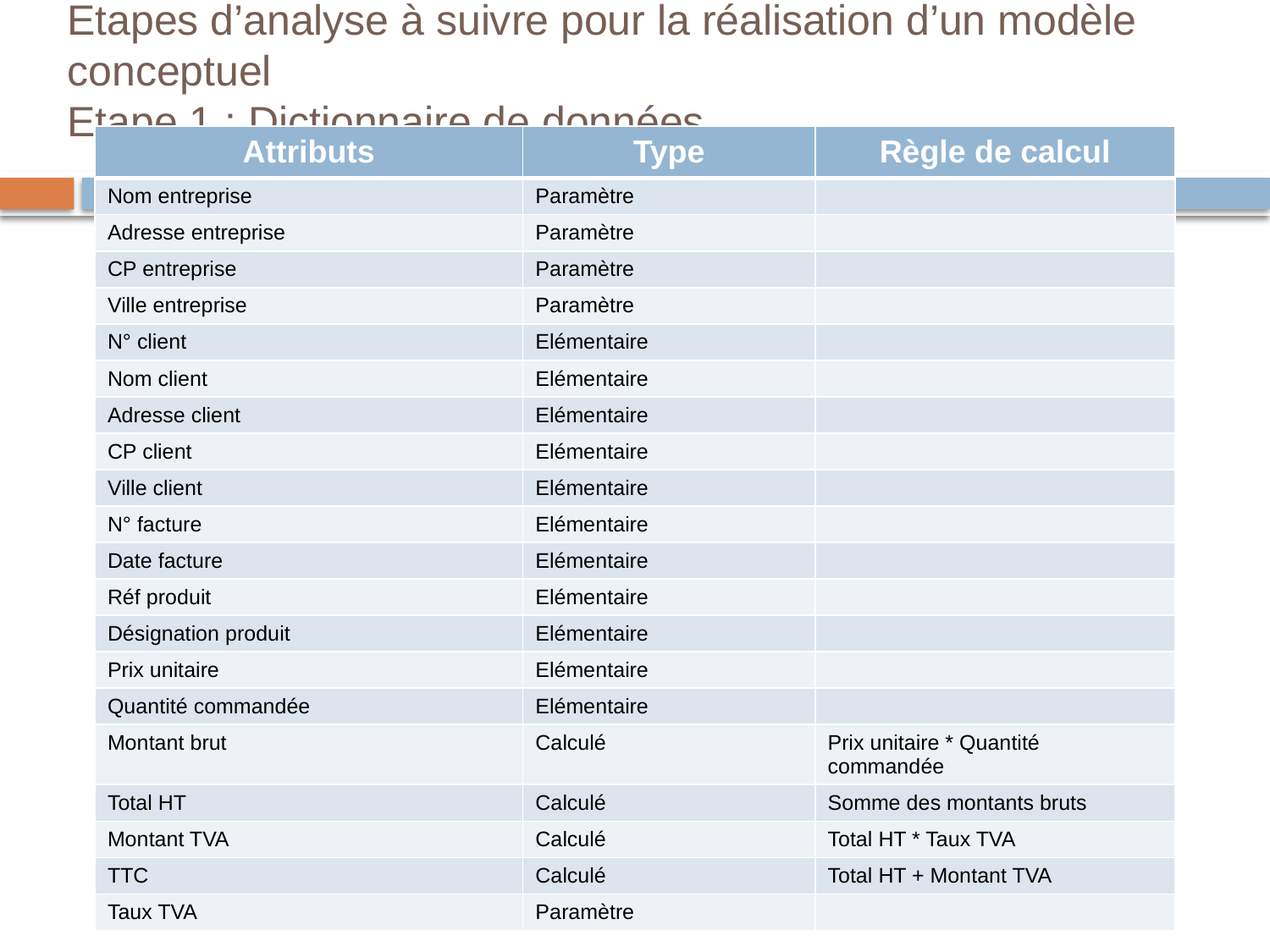

# Etapes d’analyse à suivre pour la réalisation d’un modèle conceptuel Etape 1 : Dictionnaire de données
| Attributs | Type | Règle de calcul |
| --- | --- | --- |
| Nom entreprise | Paramètre |  |
| Adresse entreprise | Paramètre |  |
| CP entreprise | Paramètre |  |
| Ville entreprise | Paramètre |  |
| N° client | Elémentaire |  |
| Nom client | Elémentaire |  |
| Adresse client | Elémentaire |  |
| CP client | Elémentaire |  |
| Ville client | Elémentaire |  |
| N° facture | Elémentaire |  |
| Date facture | Elémentaire |  |
| Réf produit | Elémentaire |  |
| Désignation produit | Elémentaire |  |
| Prix unitaire | Elémentaire |  |
| Quantité commandée | Elémentaire |  |
| Montant brut | Calculé | Prix unitaire \* Quantité commandée |
| Total HT | Calculé | Somme des montants bruts |
| Montant TVA | Calculé | Total HT \* Taux TVA |
| TTC | Calculé | Total HT + Montant TVA |
| Taux TVA | Paramètre |  |